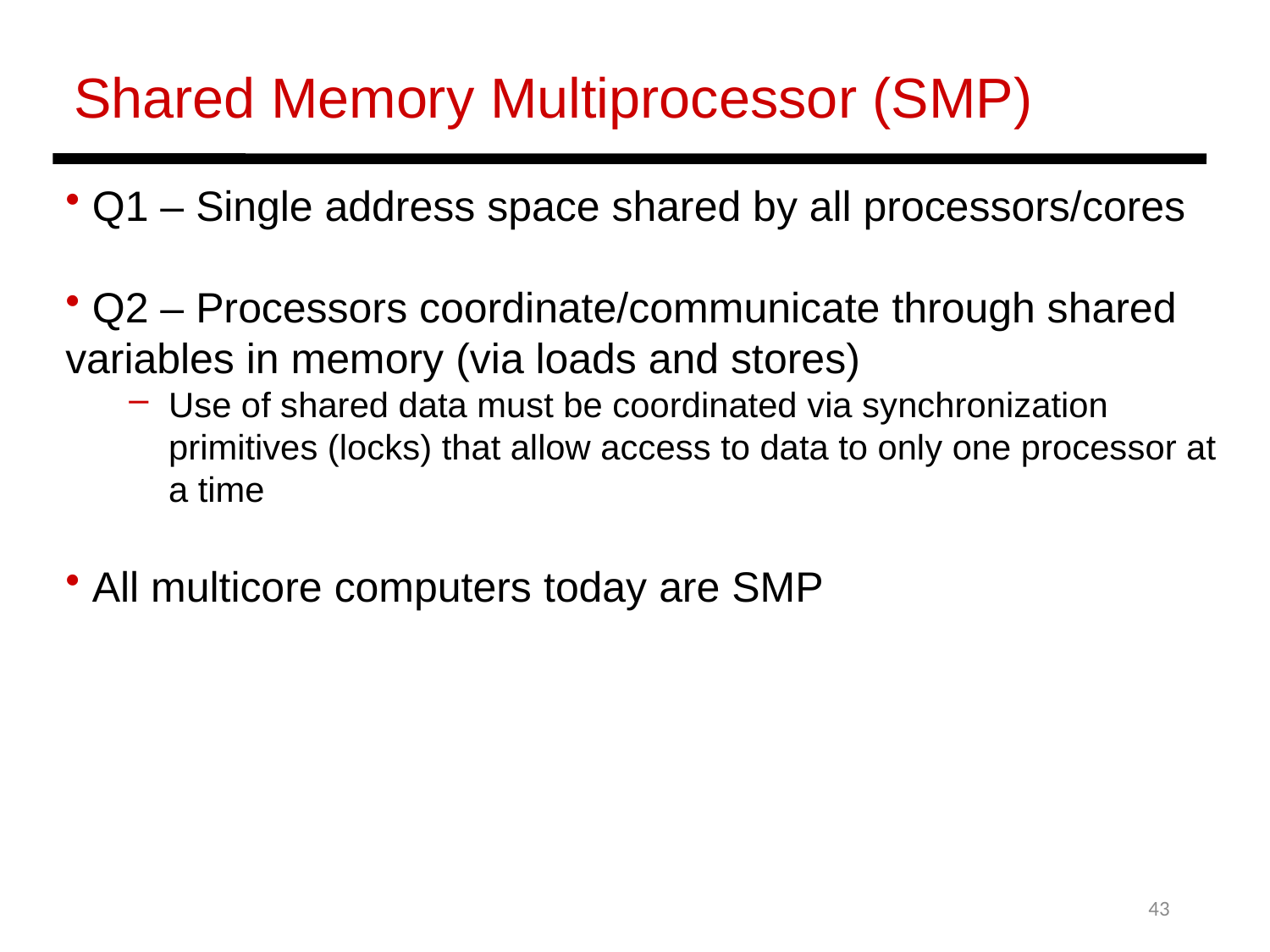

Shared Memory Multiprocessor (SMP)

 Q1 – Single address space shared by all processors/cores

 Q2 – Processors coordinate/communicate through shared variables in memory (via loads and stores)
Use of shared data must be coordinated via synchronization primitives (locks) that allow access to data to only one processor at a time

 All multicore computers today are SMP
43